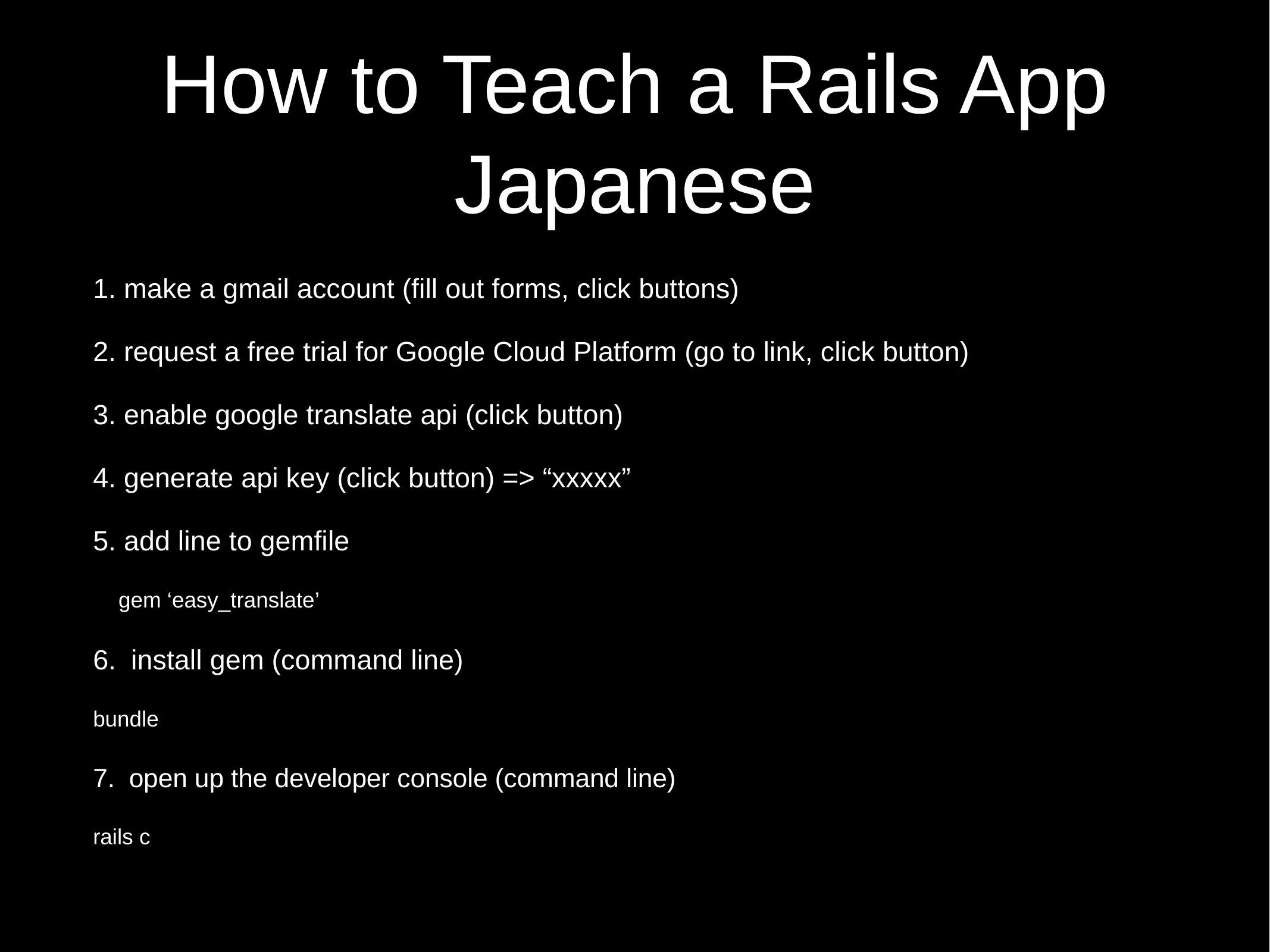

make a gmail account (fill out forms, click buttons)
 request a free trial for Google Cloud Platform (go to link, click button)
 enable google translate api (click button)
 generate api key (click button) => “xxxxx”
 add line to gemfile
gem ‘easy_translate’
install gem (command line)
bundle
open up the developer console (command line)
rails c
# How to Teach a Rails App Japanese